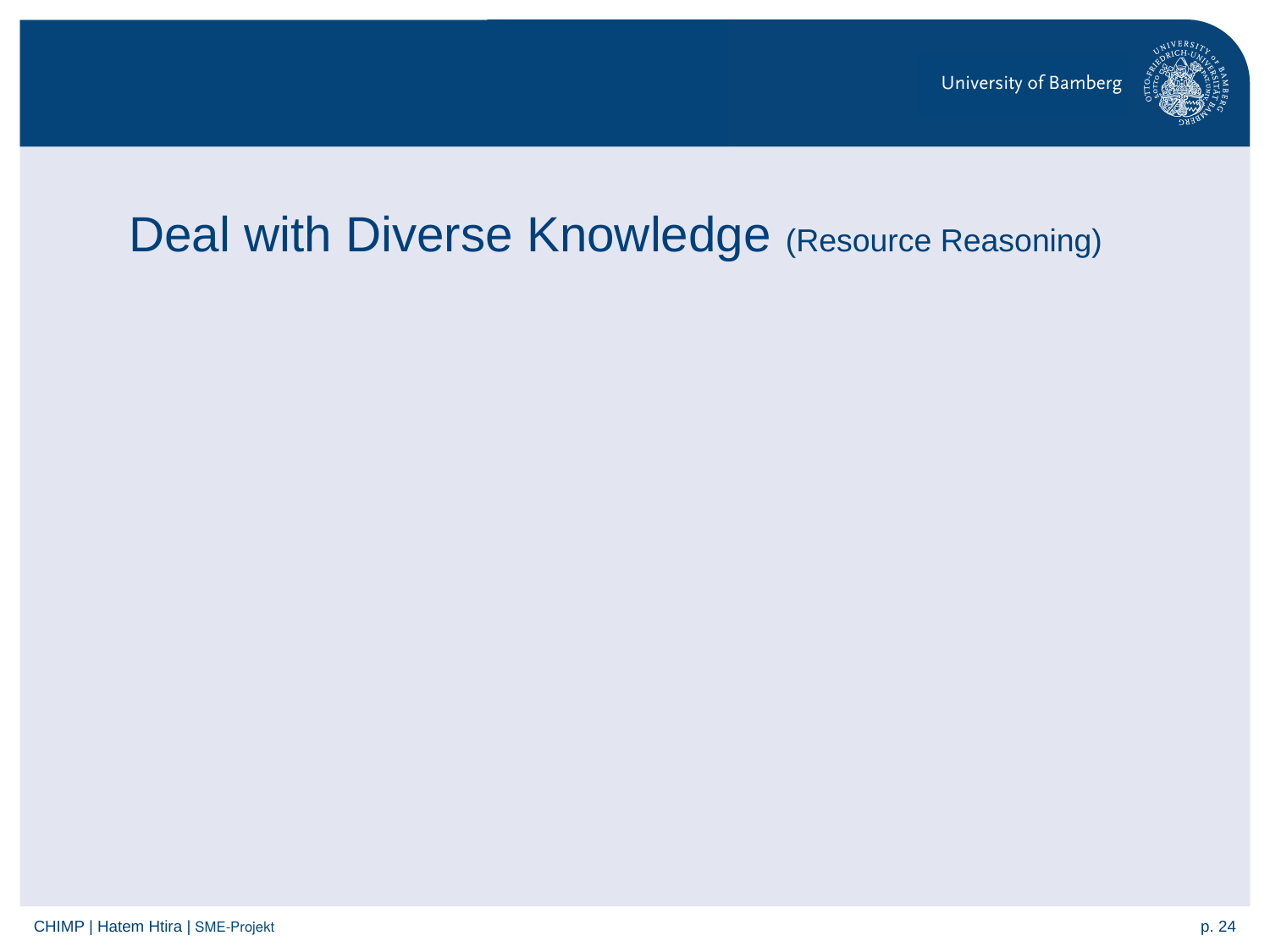

# Deal with Diverse Knowledge (Resource Reasoning)